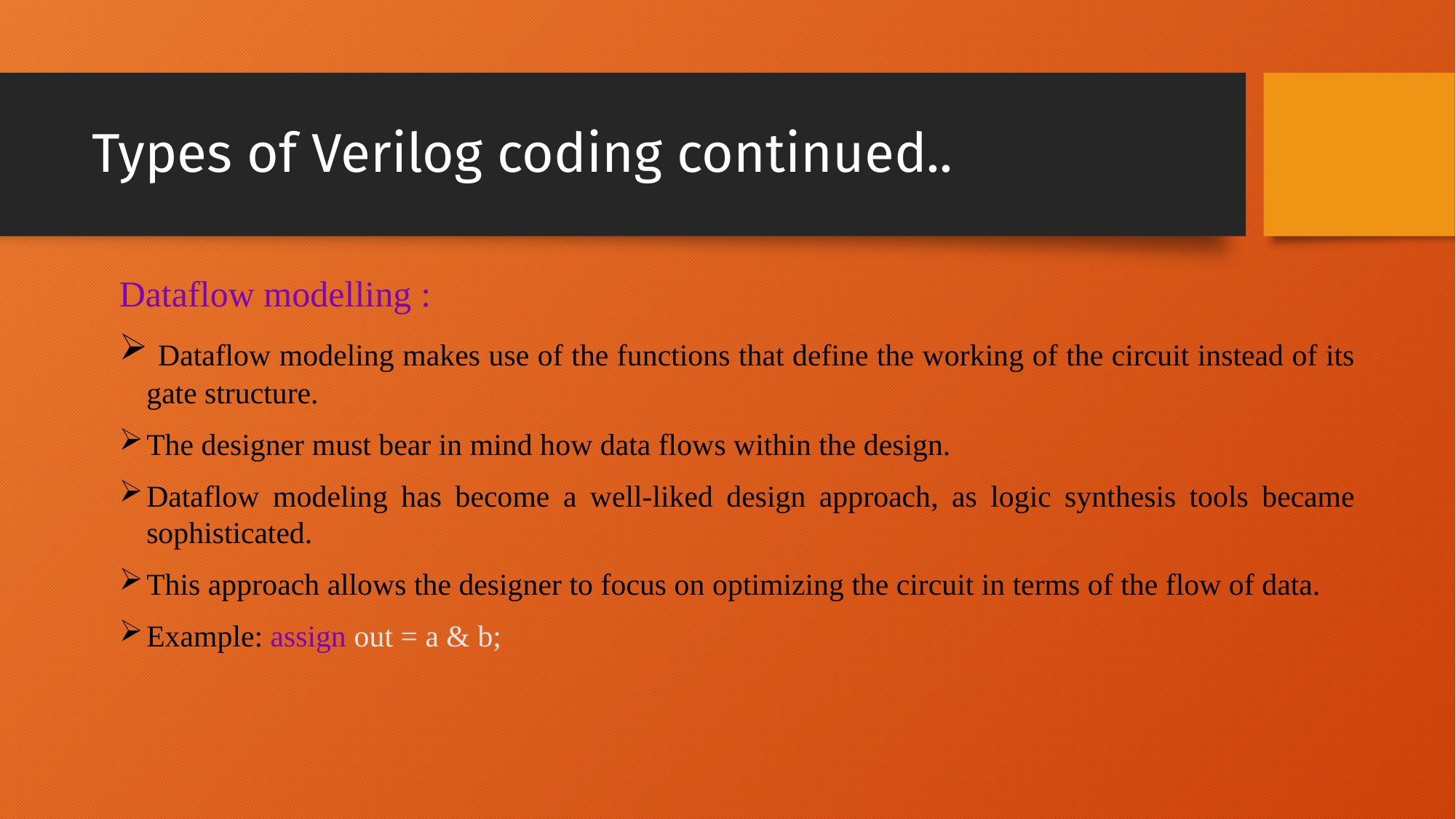

# Types of Verilog coding continued..
Dataflow modelling :
 Dataflow modeling makes use of the functions that define the working of the circuit instead of its gate structure.
The designer must bear in mind how data flows within the design.
Dataflow modeling has become a well-liked design approach, as logic synthesis tools became sophisticated.
This approach allows the designer to focus on optimizing the circuit in terms of the flow of data.
Example: assign out = a & b;